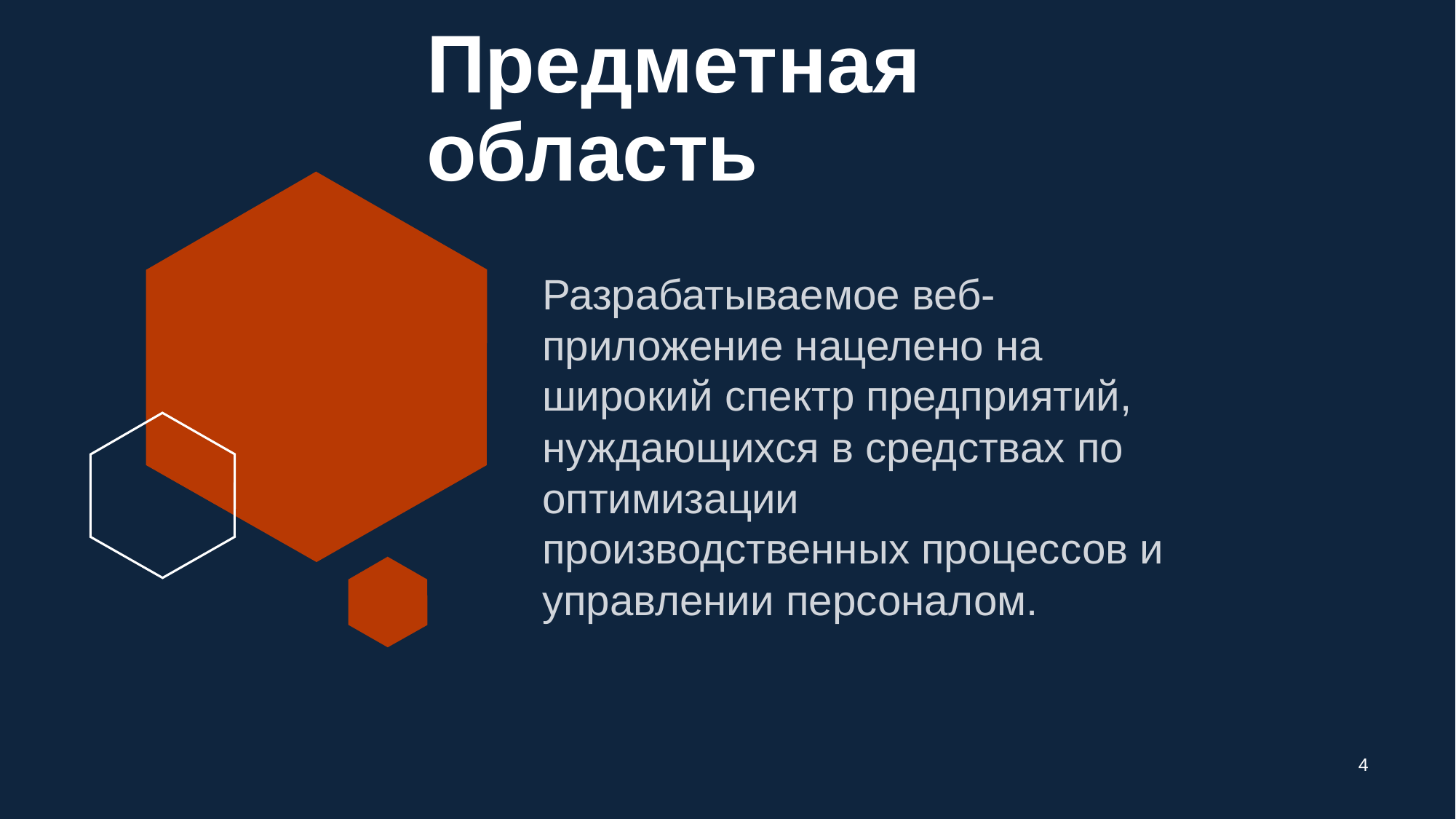

# Предметная область
Разрабатываемое веб-приложение нацелено на широкий спектр предприятий, нуждающихся в средствах по оптимизации производственных процессов и управлении персоналом.
4